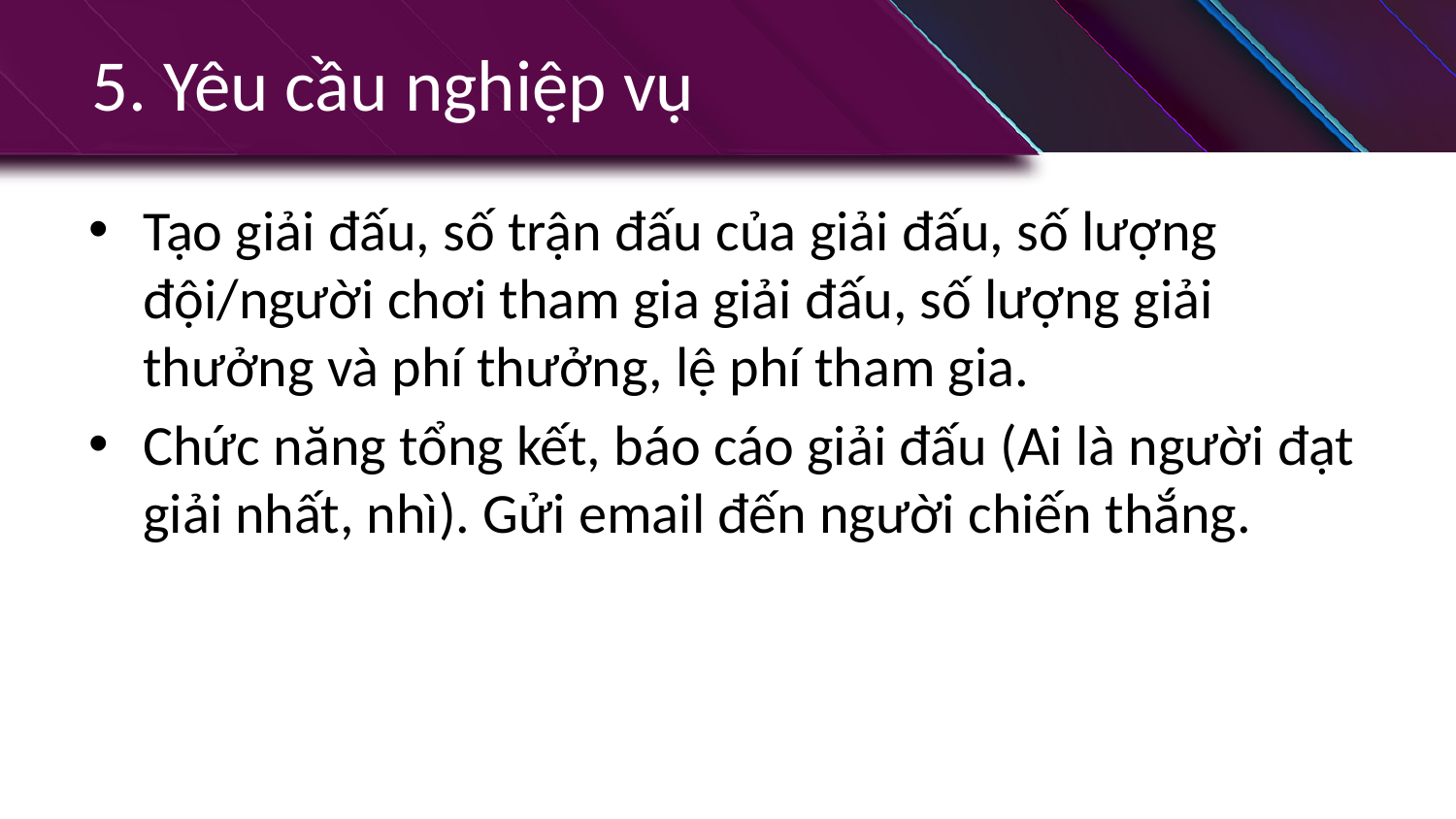

# 5. Yêu cầu nghiệp vụ
Tạo giải đấu, số trận đấu của giải đấu, số lượng đội/người chơi tham gia giải đấu, số lượng giải thưởng và phí thưởng, lệ phí tham gia.
Chức năng tổng kết, báo cáo giải đấu (Ai là người đạt giải nhất, nhì). Gửi email đến người chiến thắng.